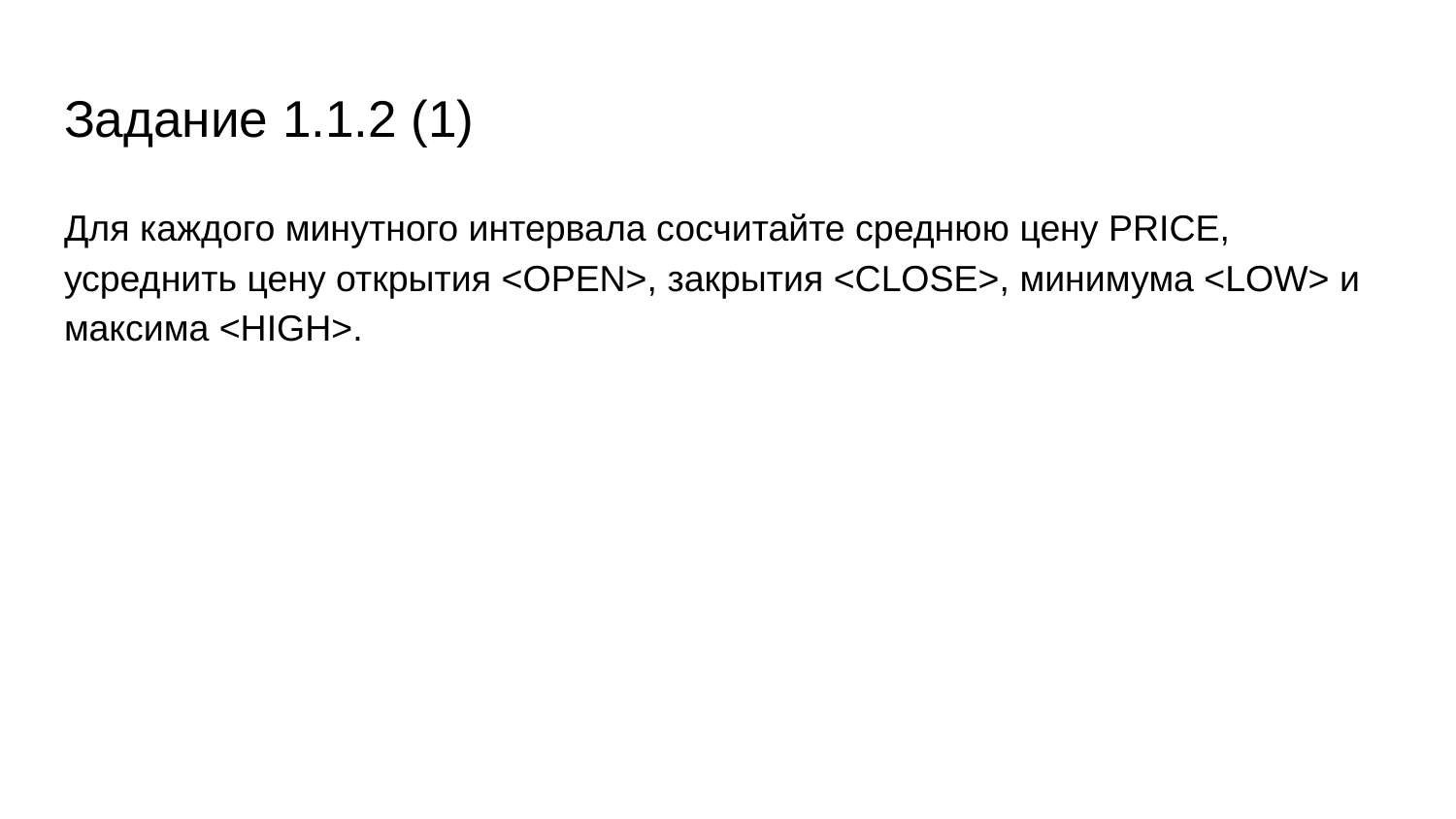

# Задание 1.1.2 (1)
Для каждого минутного интервала сосчитайте среднюю цену PRICE, усреднить цену открытия <OPEN>, закрытия <CLOSE>, минимума <LOW> и максима <HIGH>.